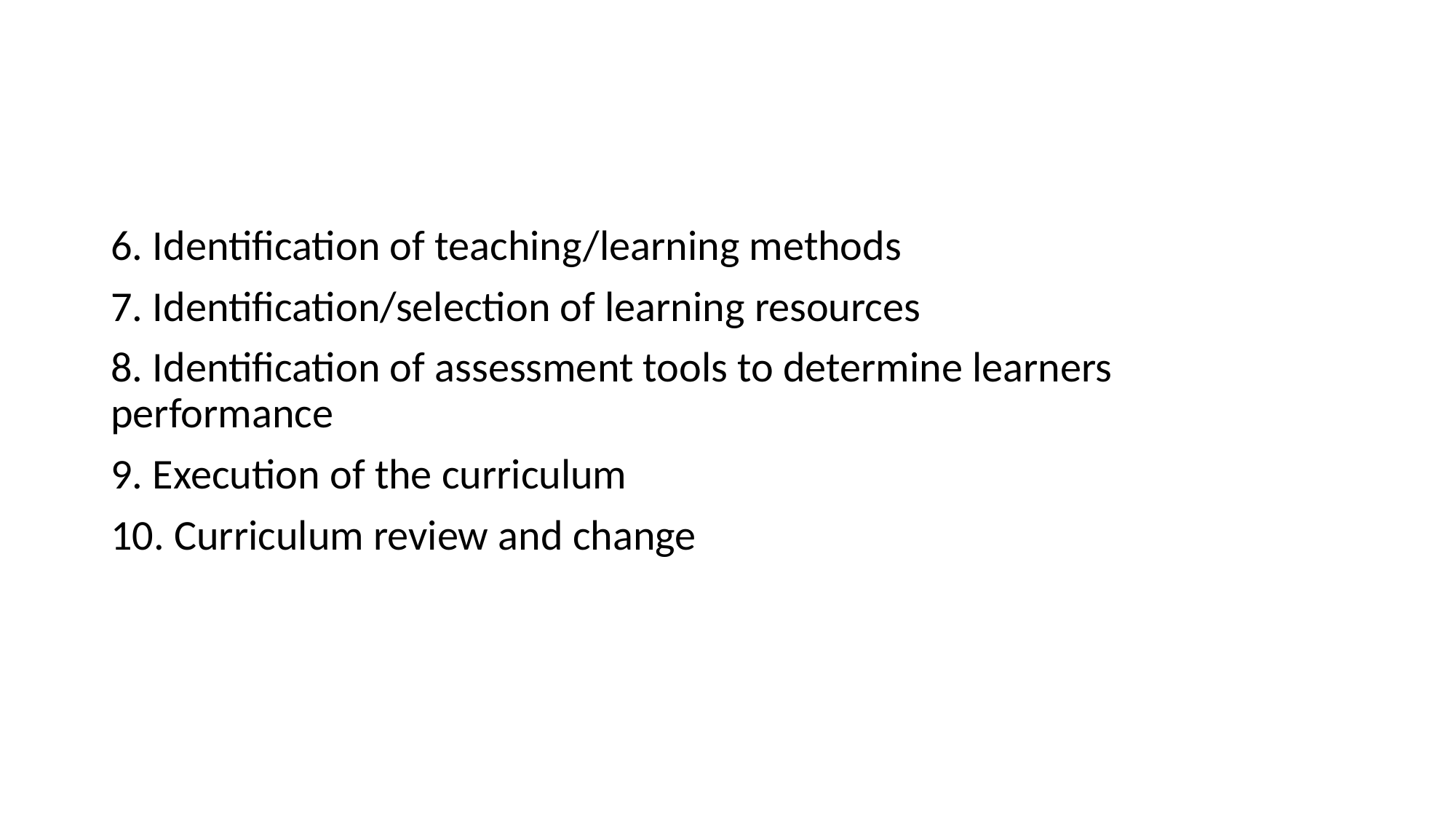

#
6. Identification of teaching/learning methods
7. Identification/selection of learning resources
8. Identification of assessment tools to determine learners performance
9. Execution of the curriculum
10. Curriculum review and change